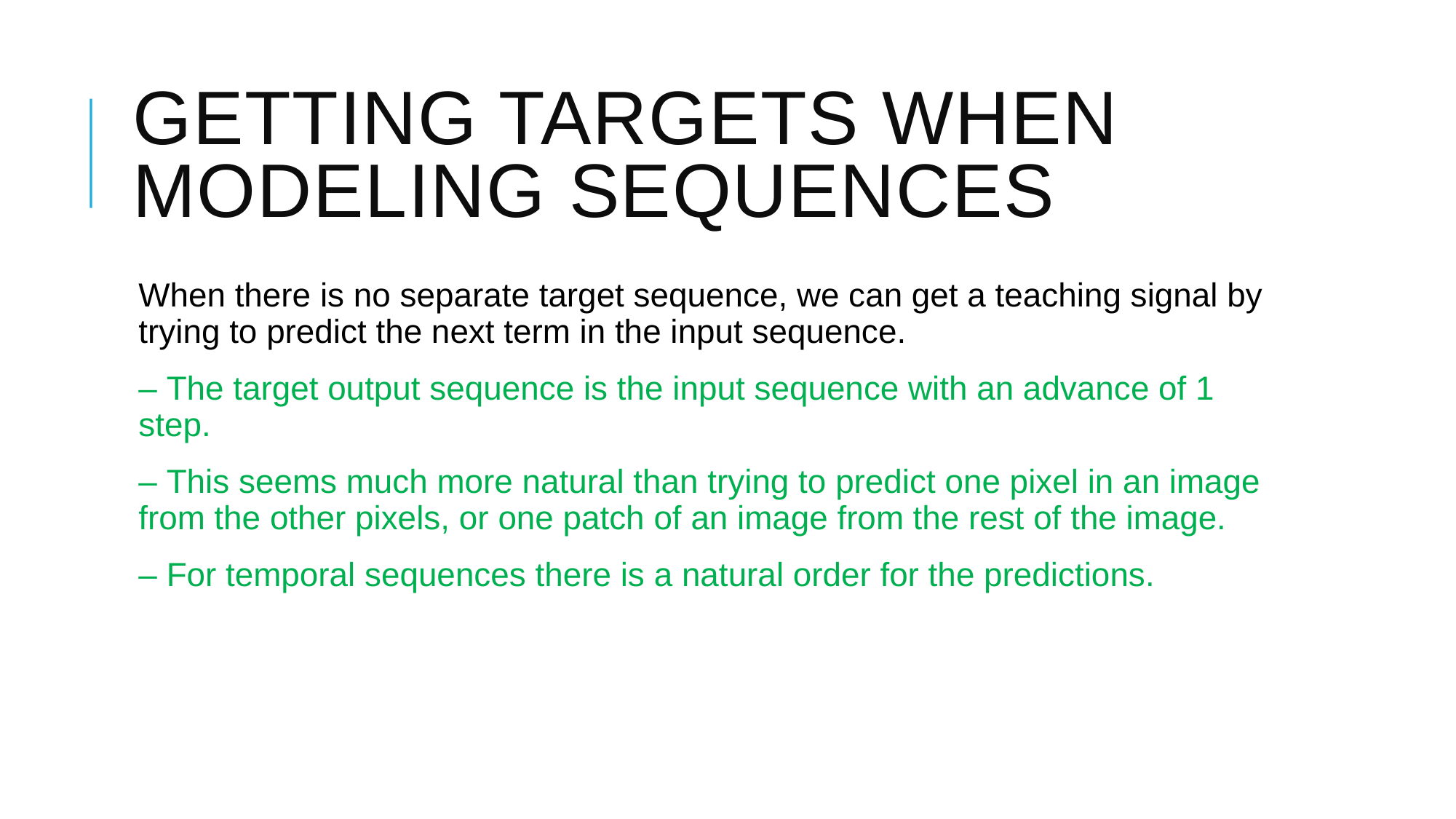

Getting targets when modeling sequences
When there is no separate target sequence, we can get a teaching signal by trying to predict the next term in the input sequence.
– The target output sequence is the input sequence with an advance of 1 step.
– This seems much more natural than trying to predict one pixel in an image from the other pixels, or one patch of an image from the rest of the image.
– For temporal sequences there is a natural order for the predictions.